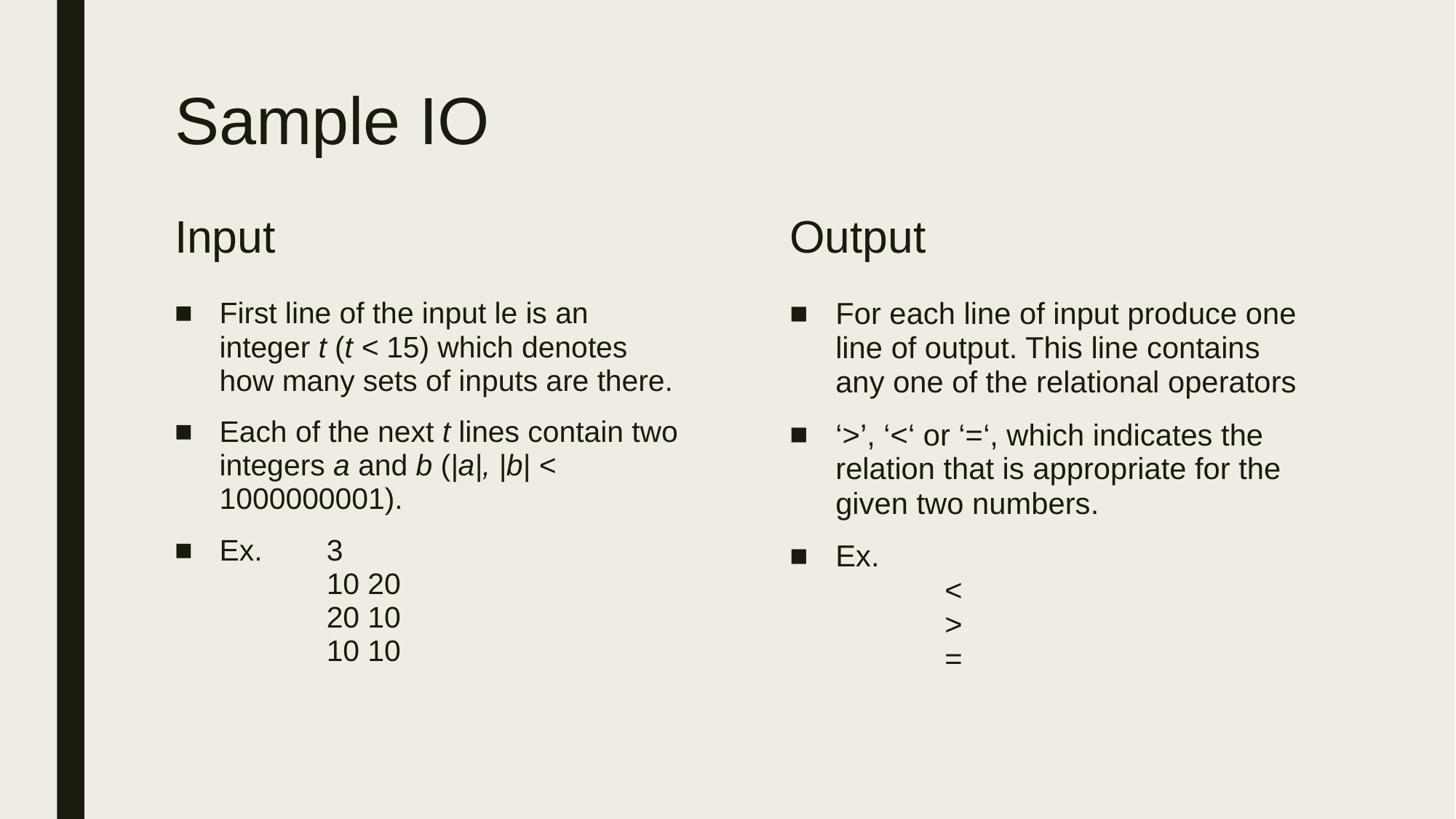

# Sample IO
Input
Output
First line of the input le is an integer t (t < 15) which denotes how many sets of inputs are there.
Each of the next t lines contain two integers a and b (|a|, |b| < 1000000001).
Ex. 	3
	10 20
	20 10
	10 10
For each line of input produce one line of output. This line contains any one of the relational operators
‘>’, ‘<‘ or ‘=‘, which indicates the relation that is appropriate for the given two numbers.
Ex.
	<
	>
	=